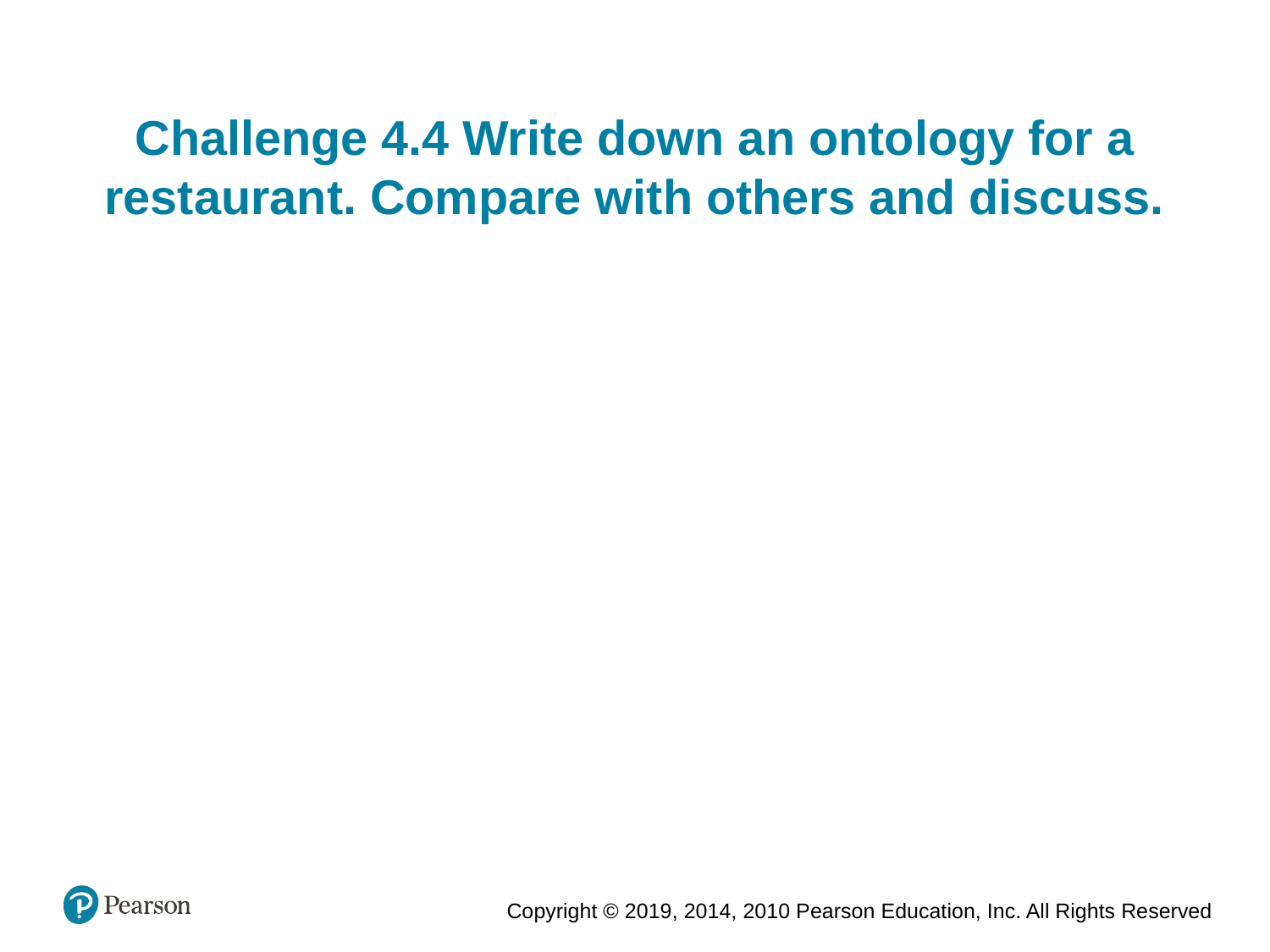

Challenge 4.4 Write down an ontology for a restaurant. Compare with others and discuss.